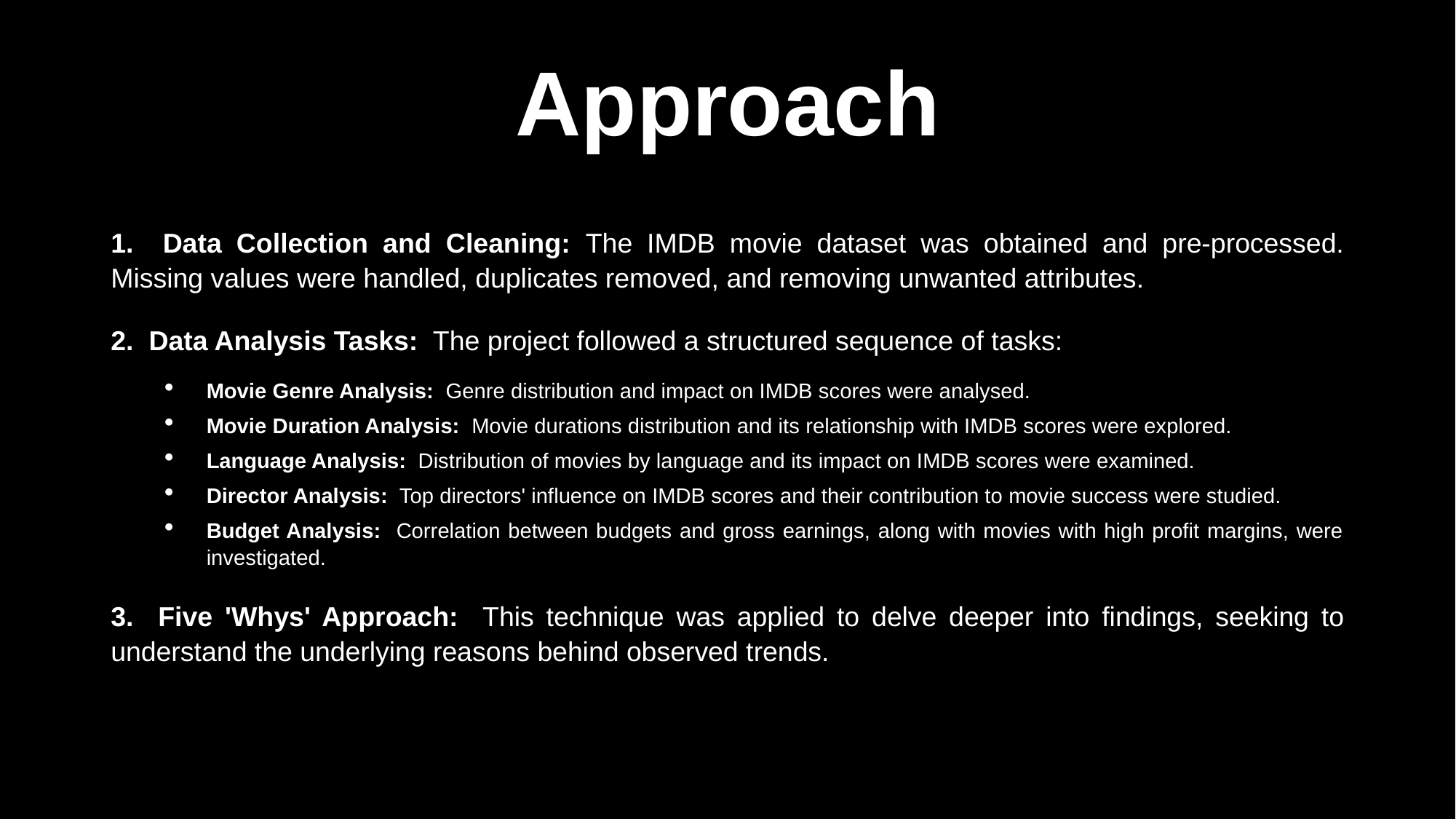

# Approach
1.  Data Collection and Cleaning: The IMDB movie dataset was obtained and pre-processed. Missing values were handled, duplicates removed, and removing unwanted attributes.
2.  Data Analysis Tasks:  The project followed a structured sequence of tasks:
Movie Genre Analysis:  Genre distribution and impact on IMDB scores were analysed.
Movie Duration Analysis:  Movie durations distribution and its relationship with IMDB scores were explored.
Language Analysis:  Distribution of movies by language and its impact on IMDB scores were examined.
Director Analysis:  Top directors' influence on IMDB scores and their contribution to movie success were studied.
Budget Analysis:  Correlation between budgets and gross earnings, along with movies with high profit margins, were investigated.
3.  Five 'Whys' Approach:  This technique was applied to delve deeper into findings, seeking to understand the underlying reasons behind observed trends.